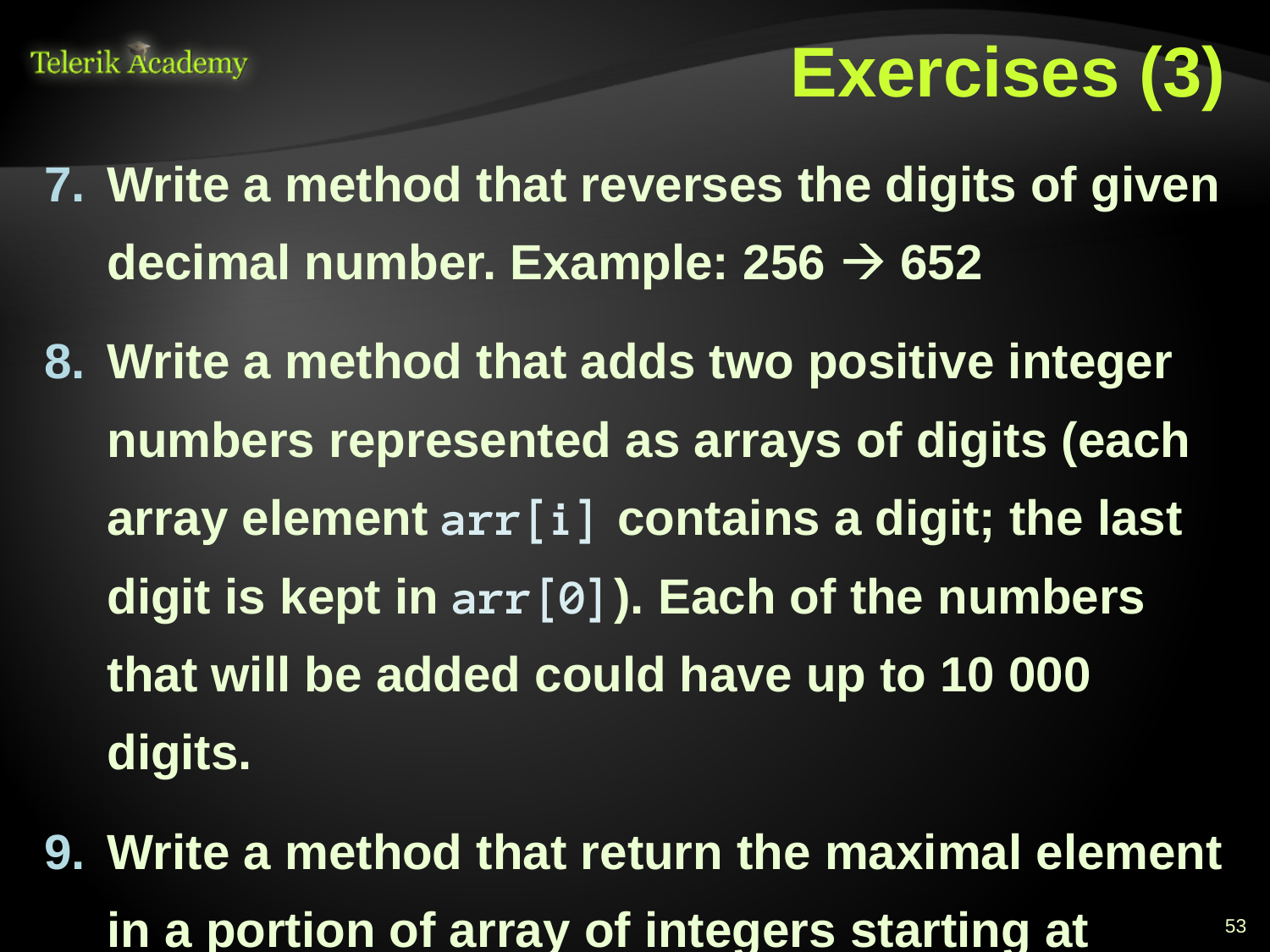

# Exercises (3)
Write a method that reverses the digits of given decimal number. Example: 256 🡪 652
Write a method that adds two positive integer numbers represented as arrays of digits (each array element arr[i] contains a digit; the last digit is kept in arr[0]). Each of the numbers that will be added could have up to 10 000 digits.
Write a method that return the maximal element in a portion of array of integers starting at given index. Using it write another method that sorts an array in ascending / descending order.
53